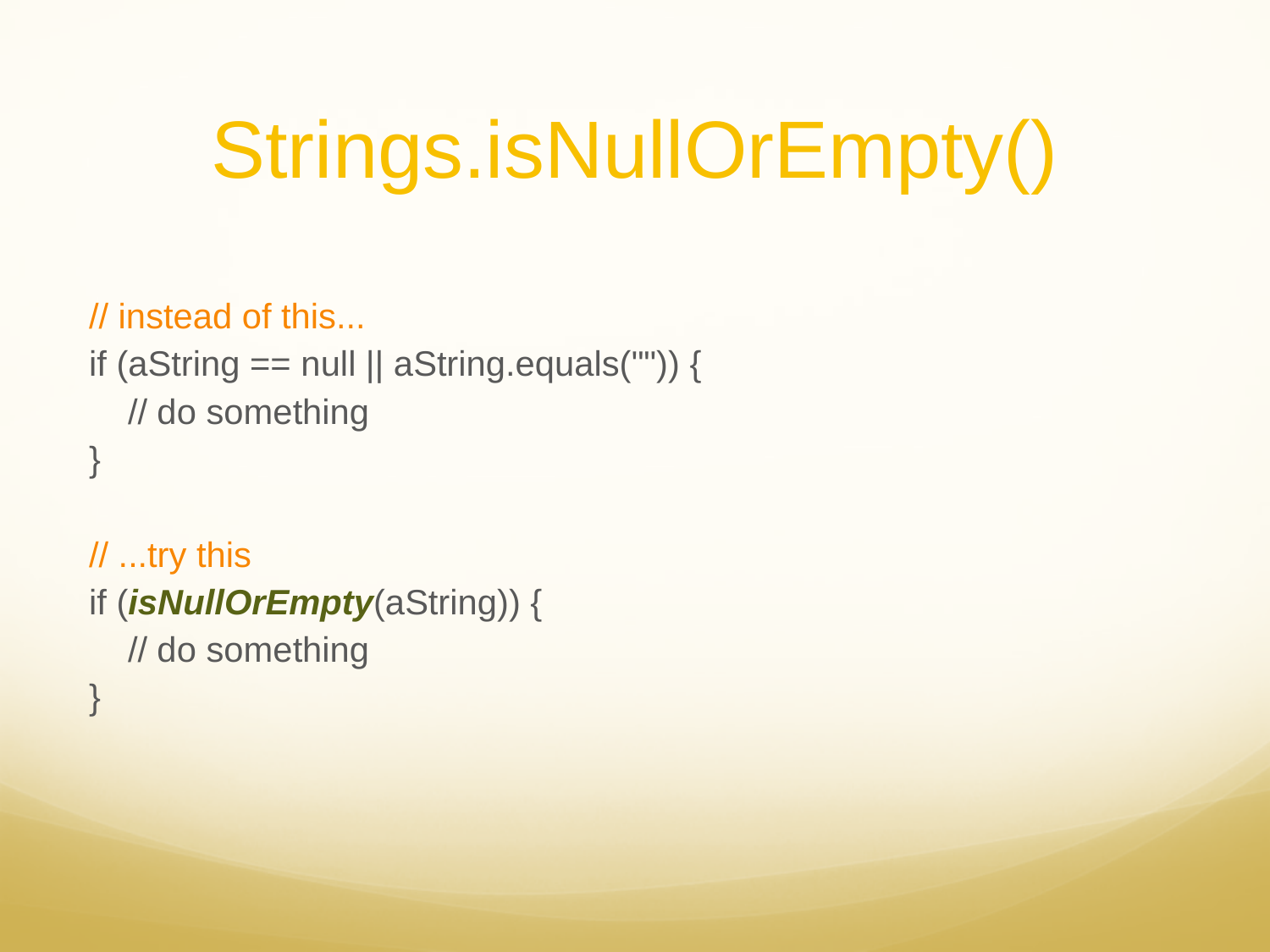

# Strings.isNullOrEmpty()

// instead of this...
if (aString == null || aString.equals("")) {
    // do something
}

// ...try this
if (isNullOrEmpty(aString)) {
    // do something
}